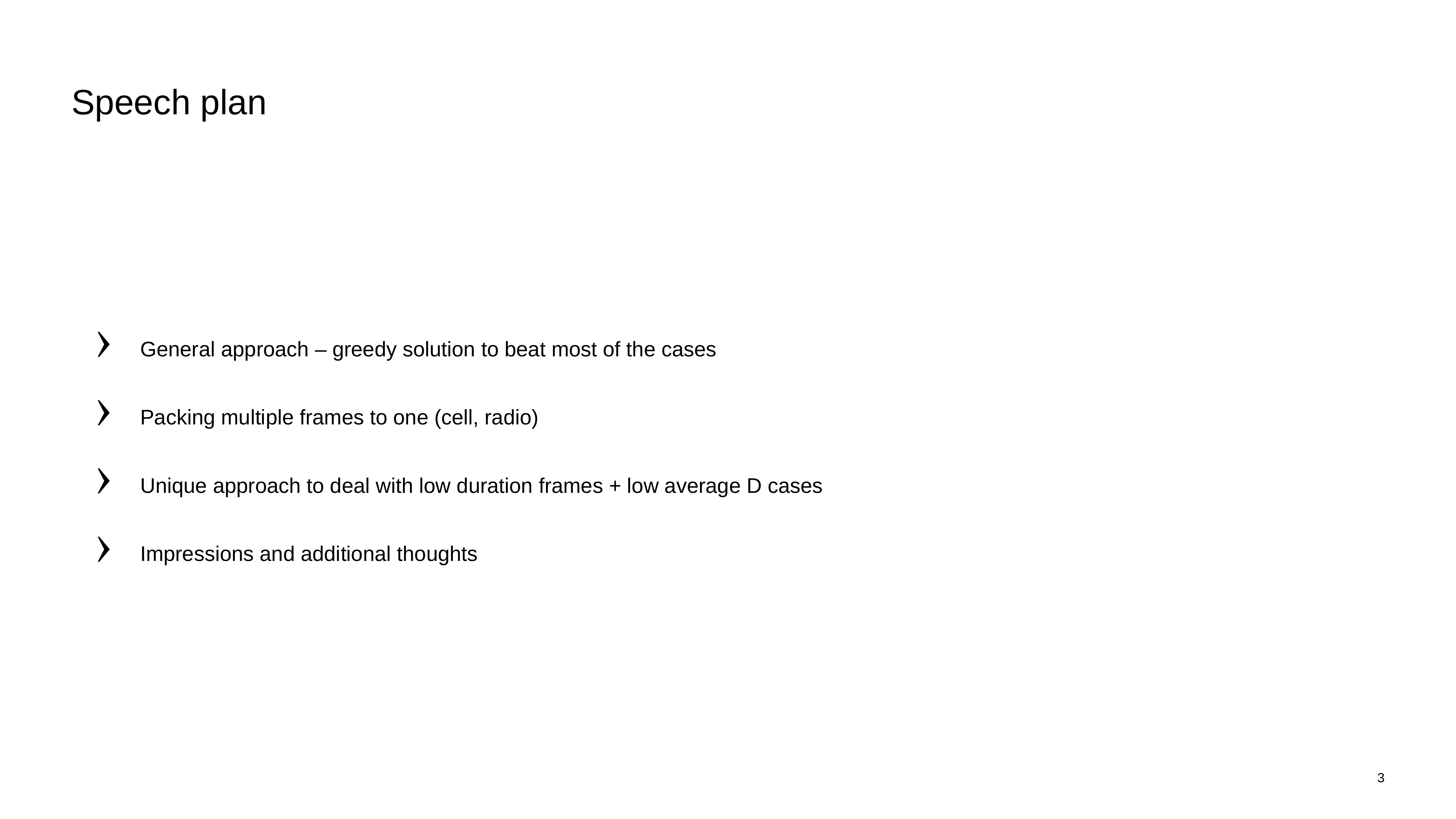

# Speech plan
General approach – greedy solution to beat most of the cases
Packing multiple frames to one (cell, radio)
Unique approach to deal with low duration frames + low average D cases
Impressions and additional thoughts
3